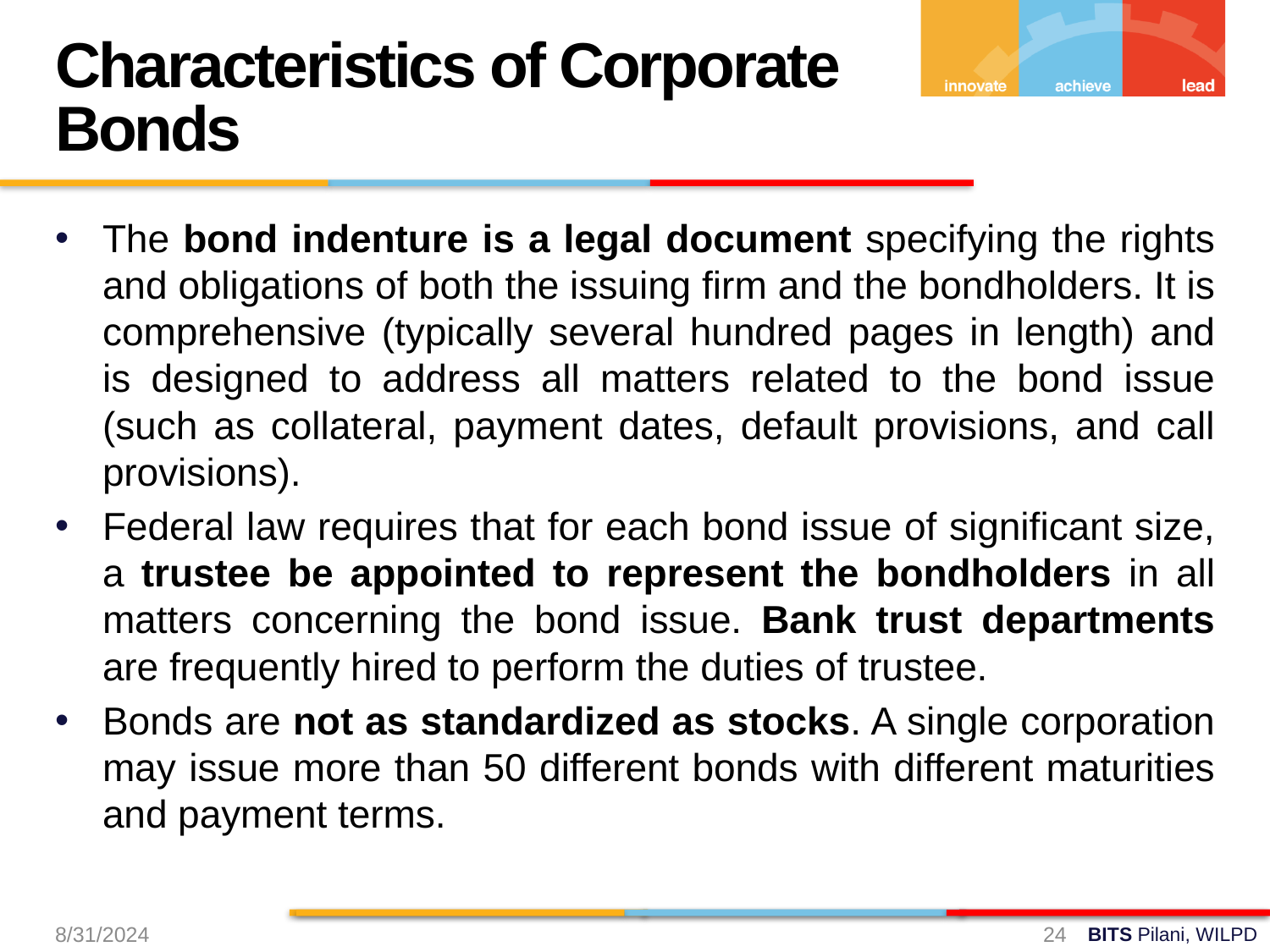

Characteristics of Corporate Bonds
The bond indenture is a legal document specifying the rights and obligations of both the issuing firm and the bondholders. It is comprehensive (typically several hundred pages in length) and is designed to address all matters related to the bond issue (such as collateral, payment dates, default provisions, and call provisions).
Federal law requires that for each bond issue of significant size, a trustee be appointed to represent the bondholders in all matters concerning the bond issue. Bank trust departments are frequently hired to perform the duties of trustee.
Bonds are not as standardized as stocks. A single corporation may issue more than 50 different bonds with different maturities and payment terms.
8/31/2024
24